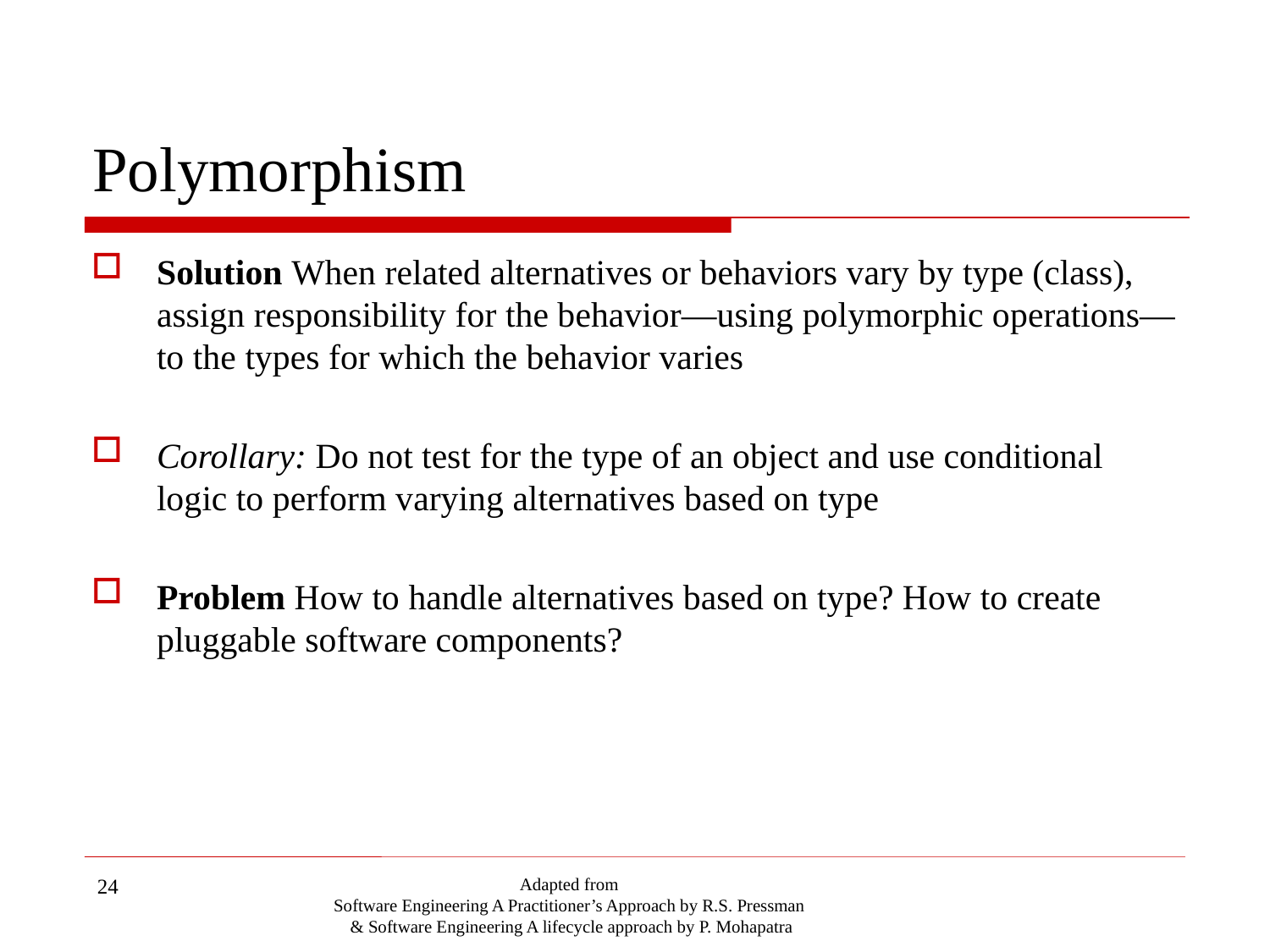

# Polymorphism
Solution When related alternatives or behaviors vary by type (class), assign responsibility for the behavior—using polymorphic operations—to the types for which the behavior varies

Corollary: Do not test for the type of an object and use conditional logic to perform varying alternatives based on type

Problem How to handle alternatives based on type? How to create pluggable software components?
24
Adapted from
Software Engineering A Practitioner’s Approach by R.S. Pressman
& Software Engineering A lifecycle approach by P. Mohapatra